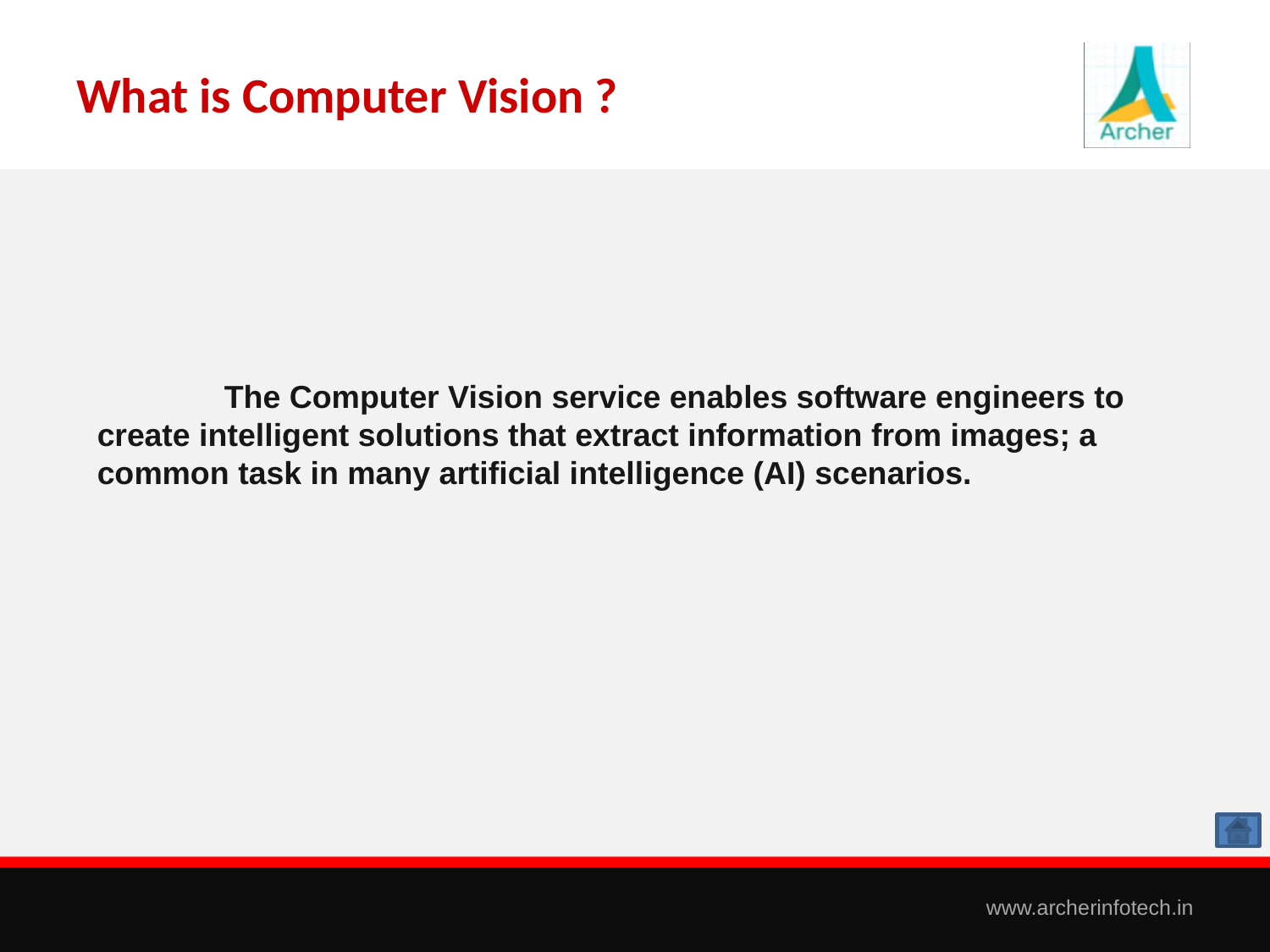

# What is Computer Vision ?
	The Computer Vision service enables software engineers to create intelligent solutions that extract information from images; a common task in many artificial intelligence (AI) scenarios.